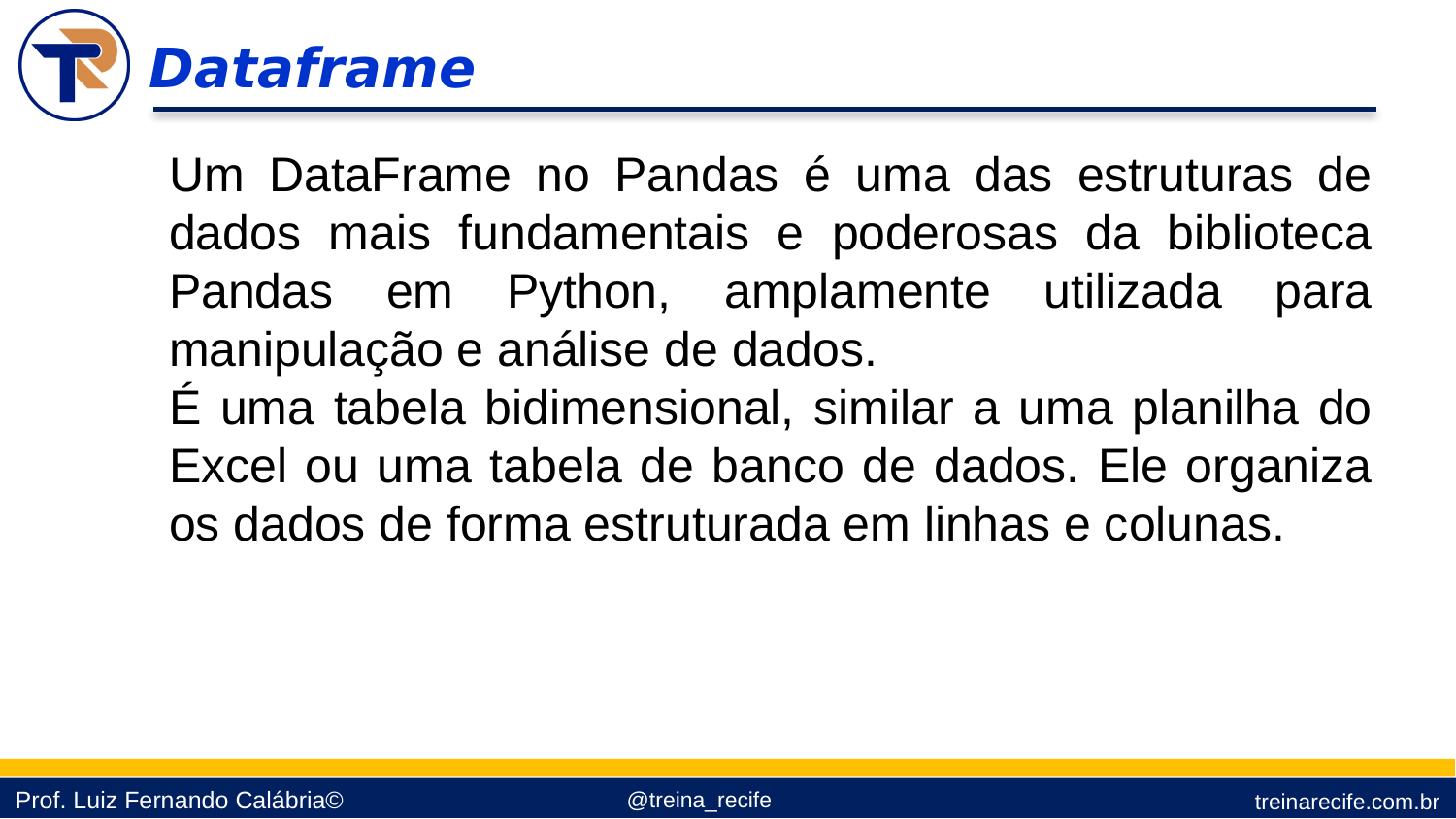

Dataframe
Um DataFrame no Pandas é uma das estruturas de dados mais fundamentais e poderosas da biblioteca Pandas em Python, amplamente utilizada para manipulação e análise de dados.
É uma tabela bidimensional, similar a uma planilha do Excel ou uma tabela de banco de dados. Ele organiza os dados de forma estruturada em linhas e colunas.